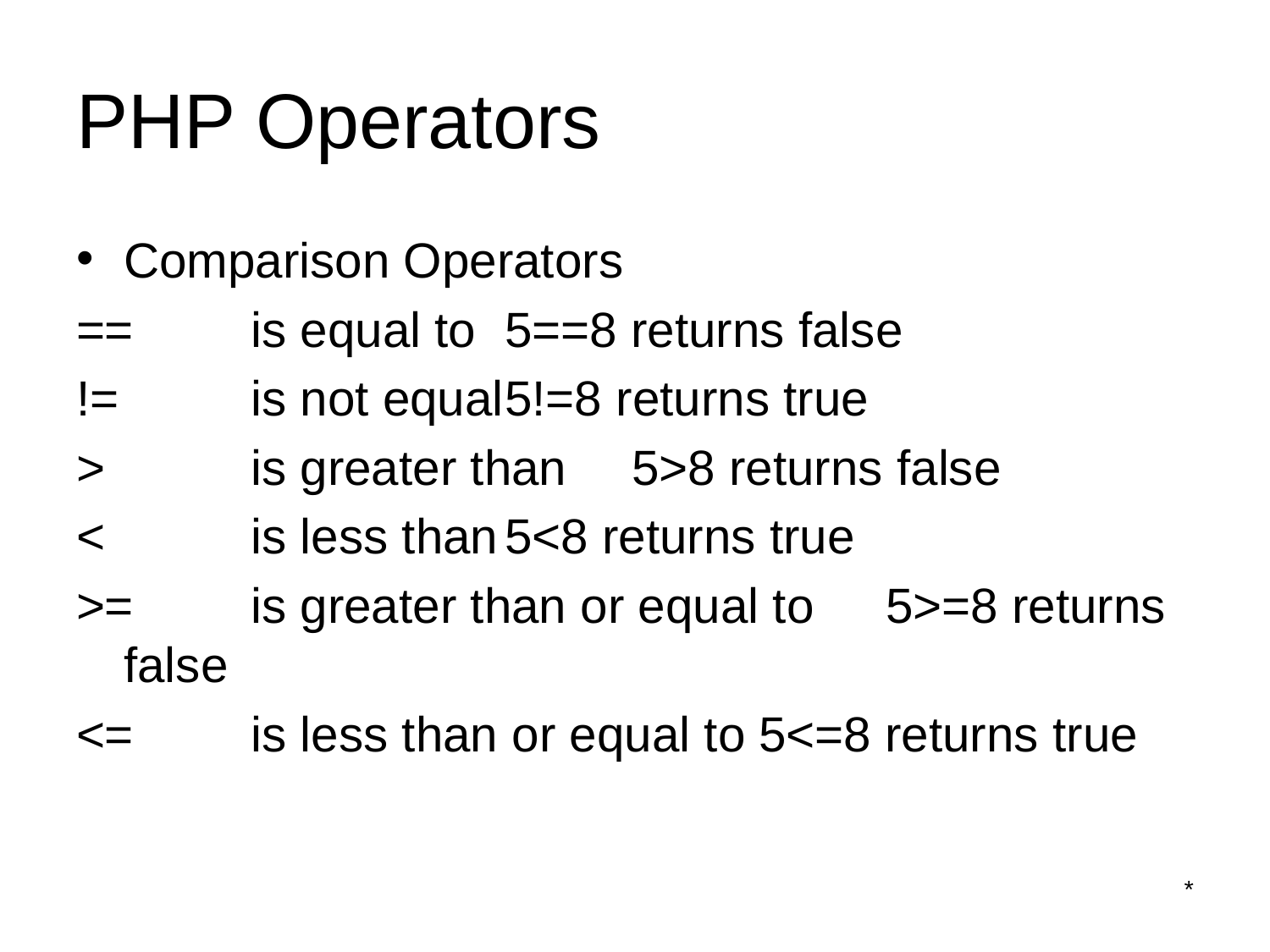

# PHP Operators
Comparison Operators
==	is equal to	5==8 returns false
!=		is not equal	5!=8 returns true
>		is greater than	5>8 returns false
<		is less than	5<8 returns true
>=	is greater than or equal to	5>=8 returns false
<=	is less than or equal to	5<=8 returns true
*